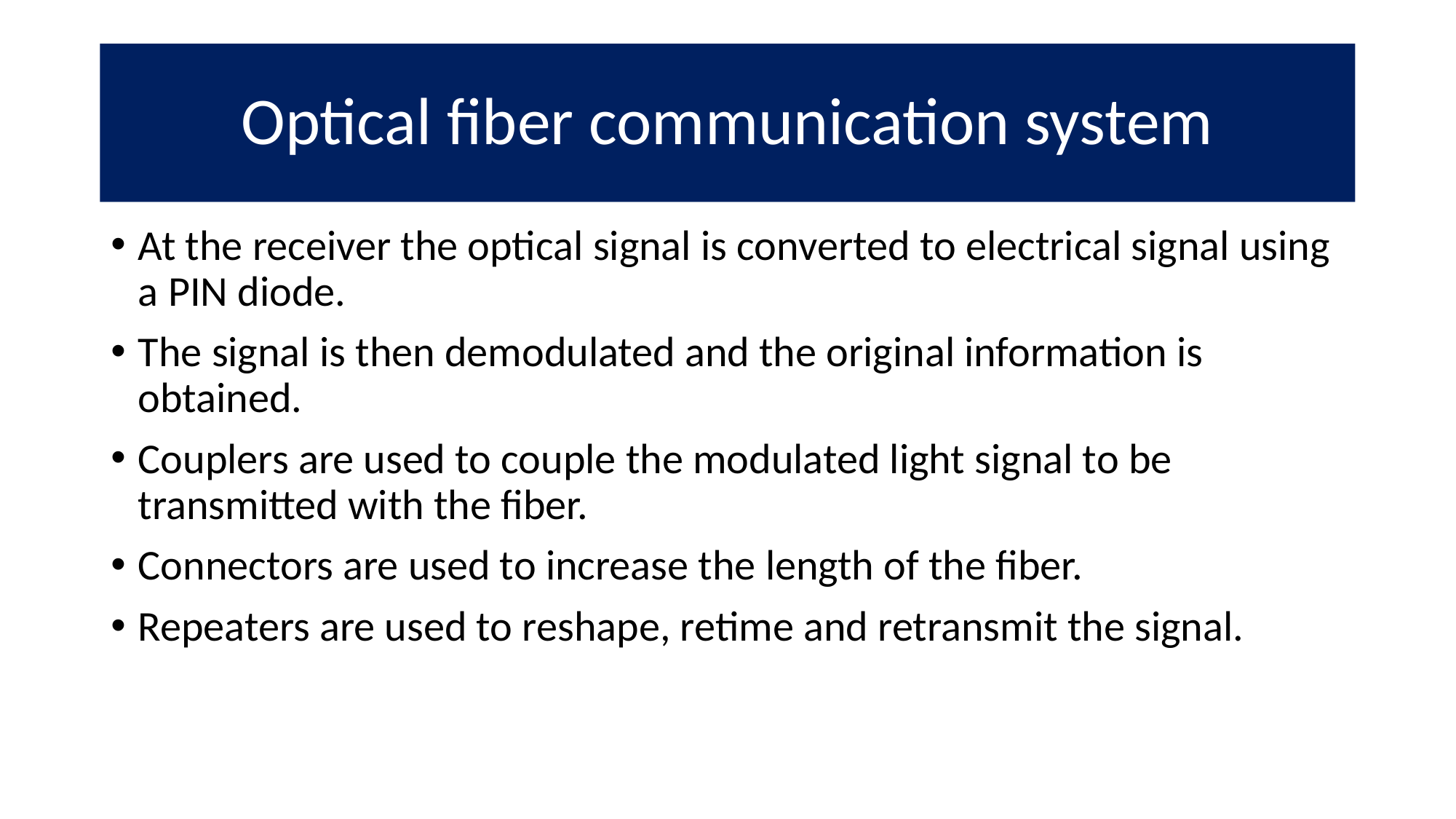

# Optical fiber communication system
At the receiver the optical signal is converted to electrical signal using a PIN diode.
The signal is then demodulated and the original information is obtained.
Couplers are used to couple the modulated light signal to be transmitted with the fiber.
Connectors are used to increase the length of the fiber.
Repeaters are used to reshape, retime and retransmit the signal.